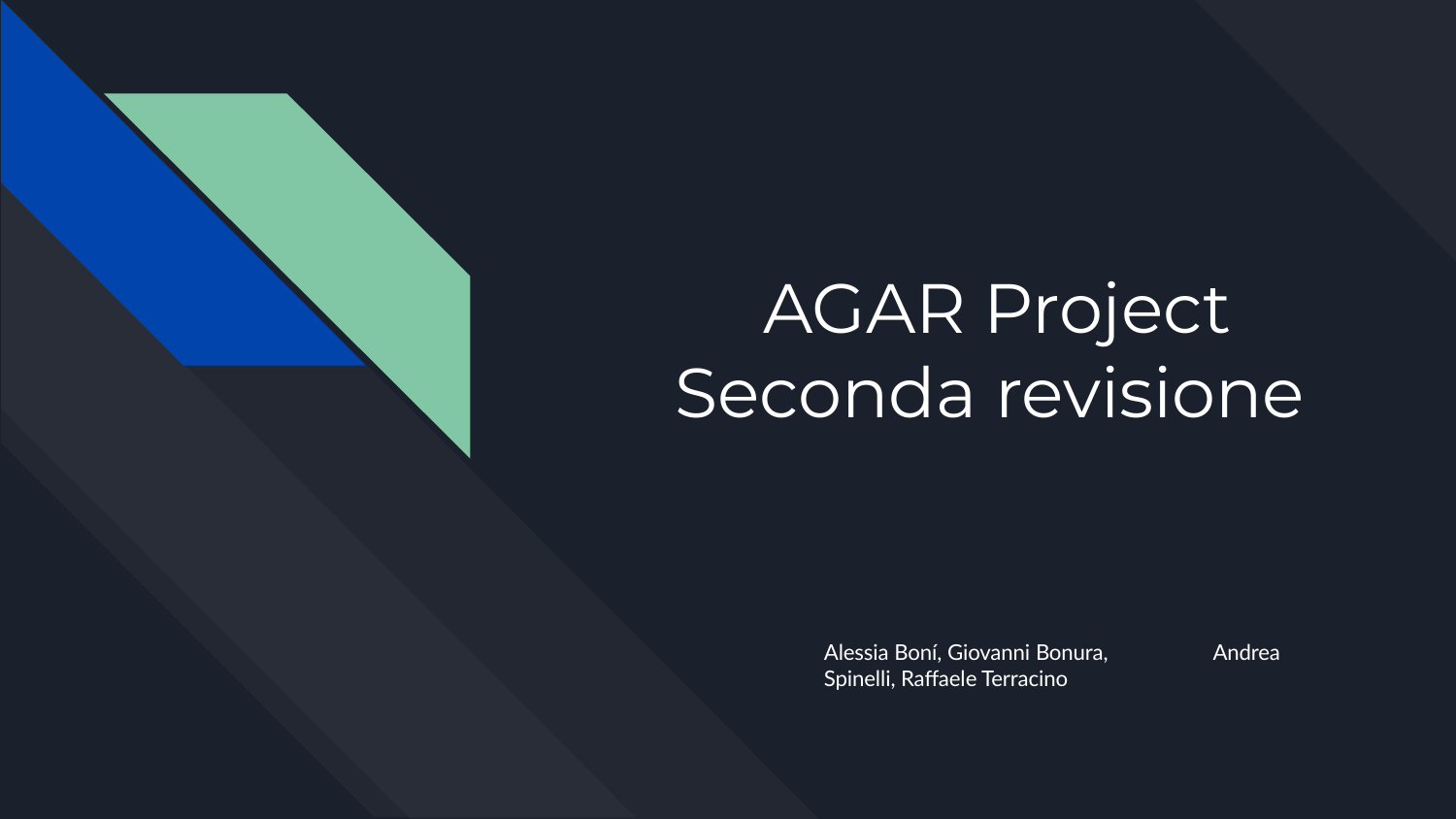

# AGAR Project
   Seconda revisione
Alessia Boní, Giovanni Bonura,                   Andrea Spinelli, Raffaele Terracino